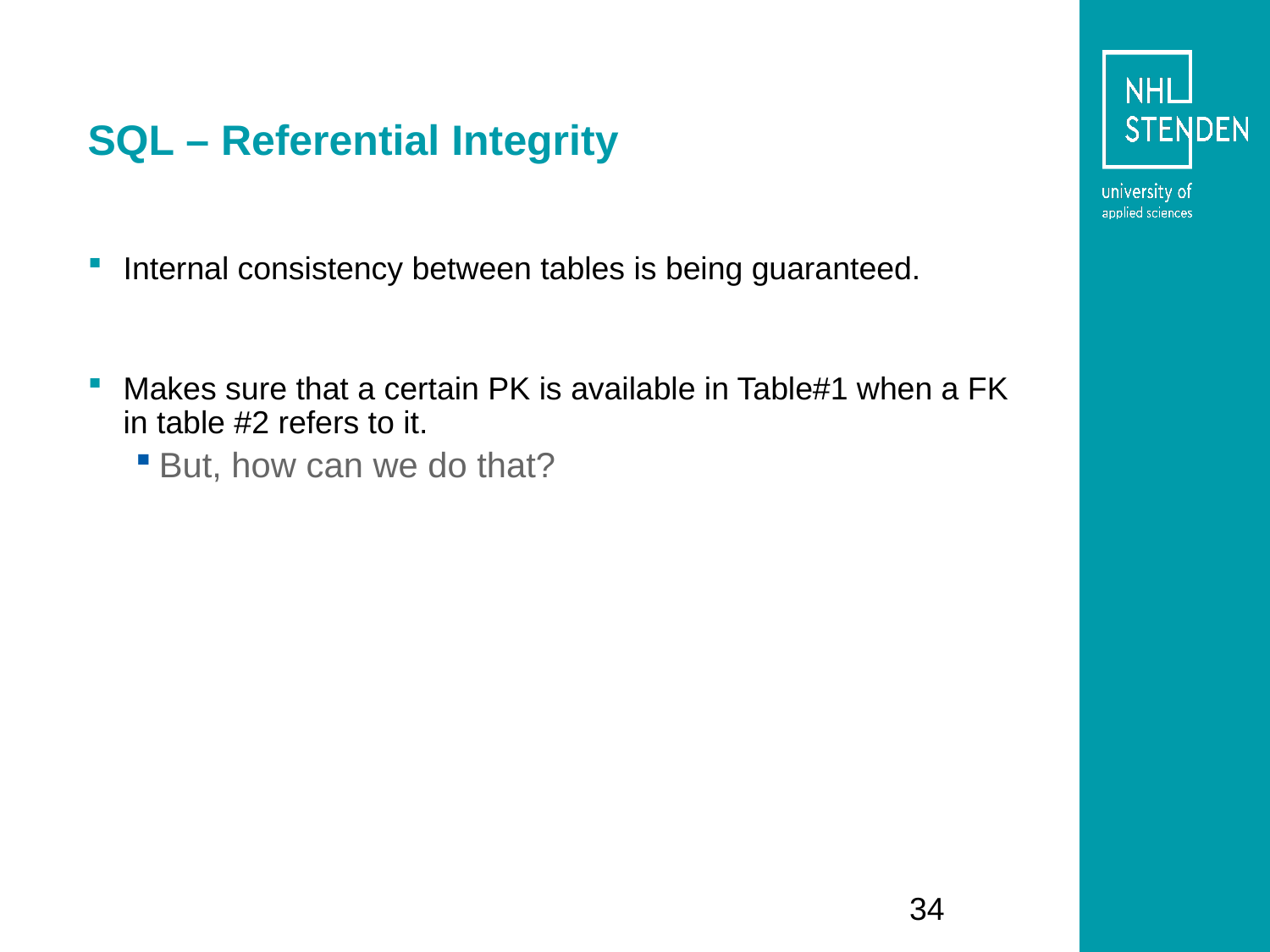

# SQL – Referential Integrity
Internal consistency between tables is being guaranteed.
Makes sure that a certain PK is available in Table#1 when a FK in table #2 refers to it.
But, how can we do that?
34